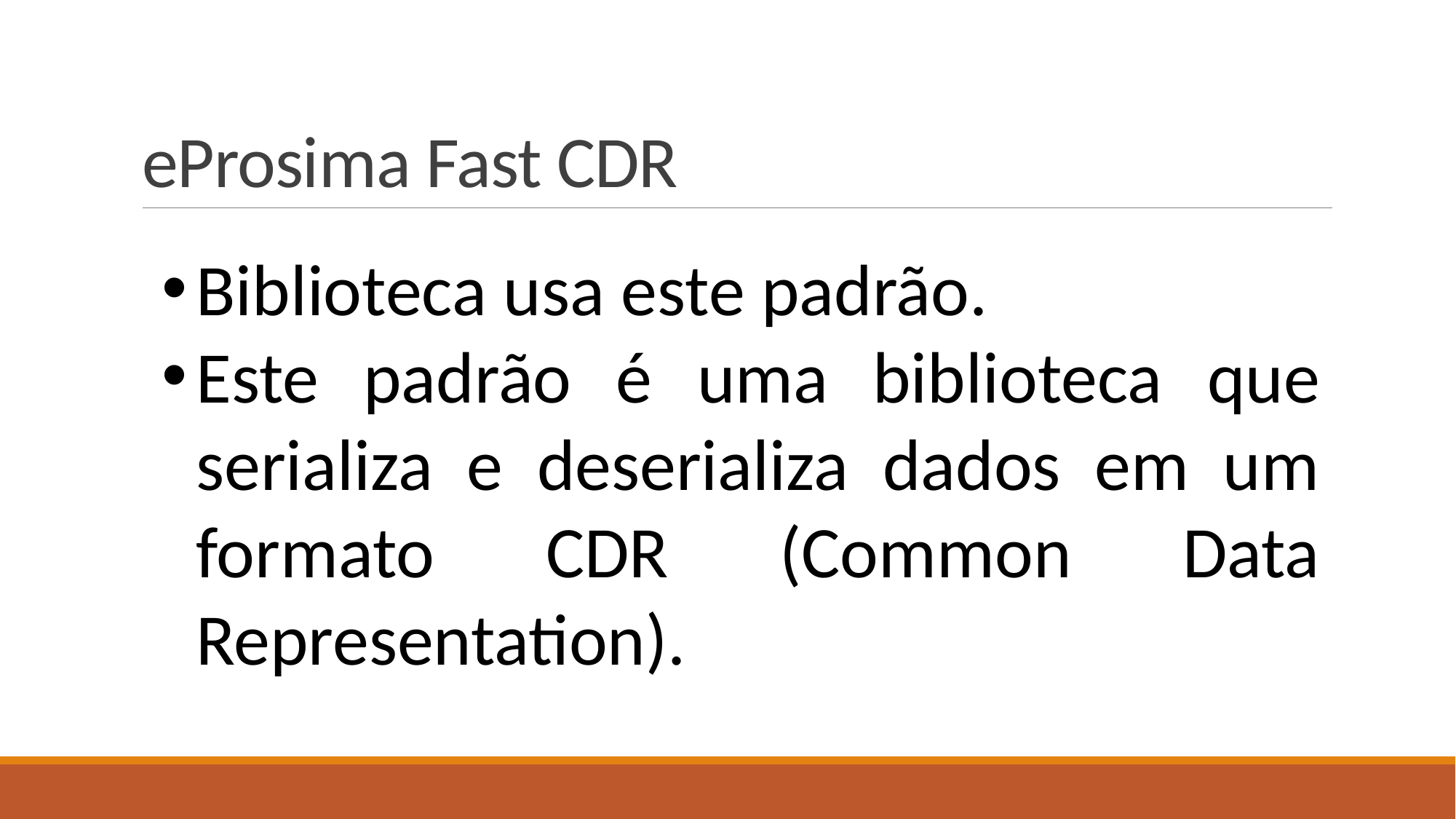

# eProsima Fast CDR
Biblioteca usa este padrão.
Este padrão é uma biblioteca que serializa e deserializa dados em um formato CDR (Common Data Representation).